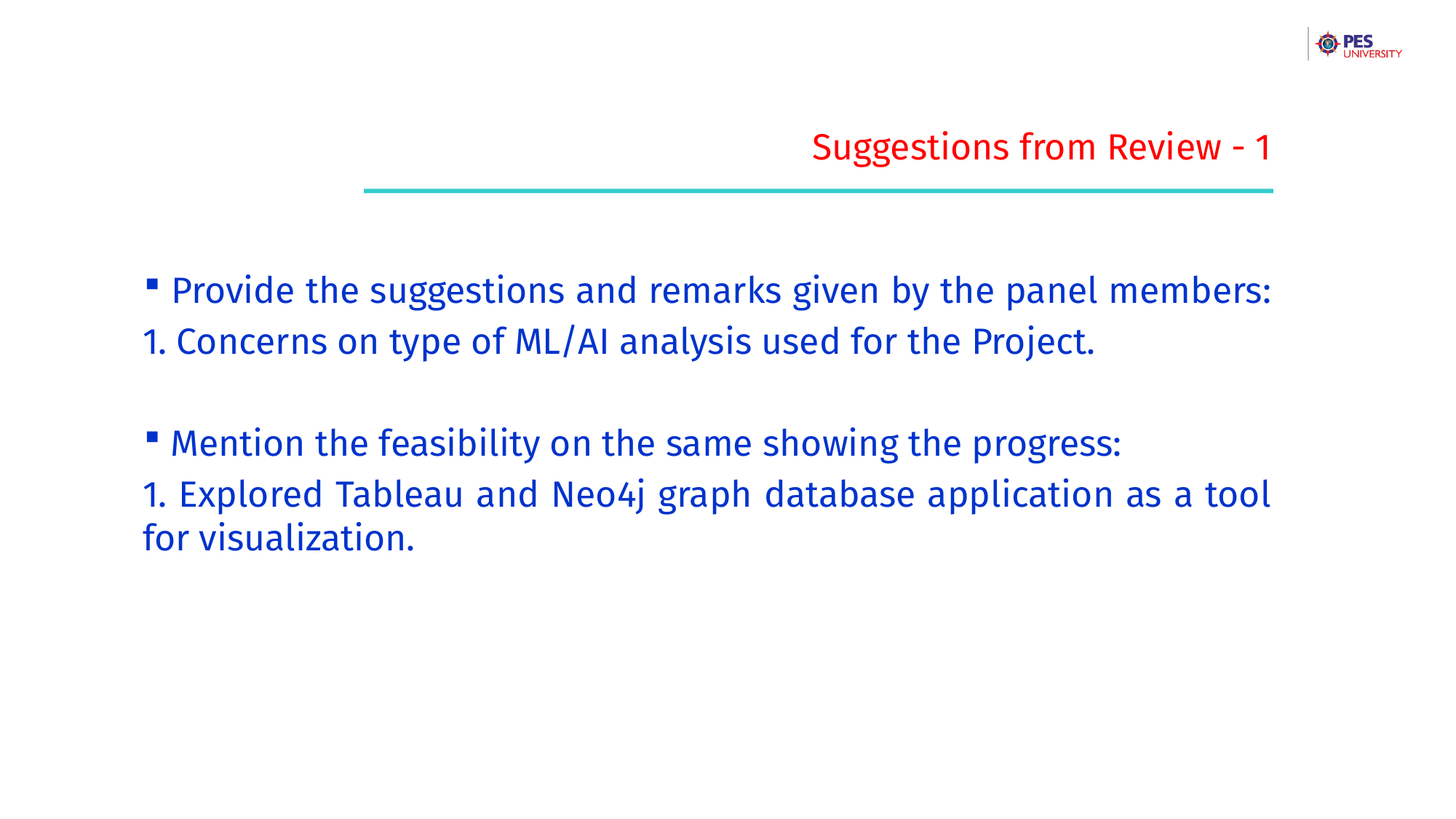

Suggestions from Review - 1

 Provide the suggestions and remarks given by the panel members:
1. Concerns on type of ML/AI analysis used for the Project.

 Mention the feasibility on the same showing the progress:
1. Explored Tableau and Neo4j graph database application as a tool for visualization.